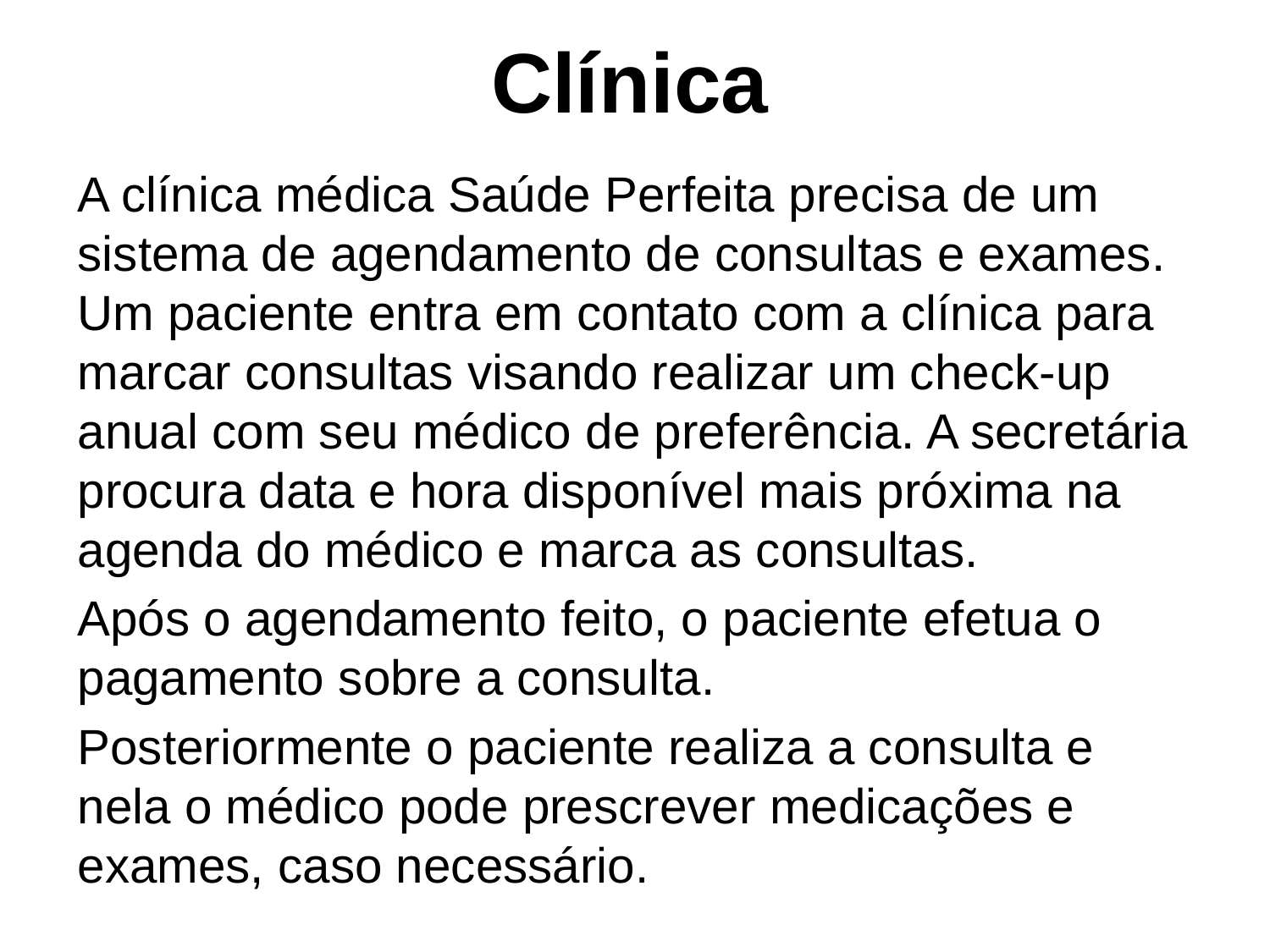

# Clínica
A clínica médica Saúde Perfeita precisa de um sistema de agendamento de consultas e exames. Um paciente entra em contato com a clínica para marcar consultas visando realizar um check-up anual com seu médico de preferência. A secretária procura data e hora disponível mais próxima na agenda do médico e marca as consultas.
Após o agendamento feito, o paciente efetua o pagamento sobre a consulta.
Posteriormente o paciente realiza a consulta e nela o médico pode prescrever medicações e exames, caso necessário.